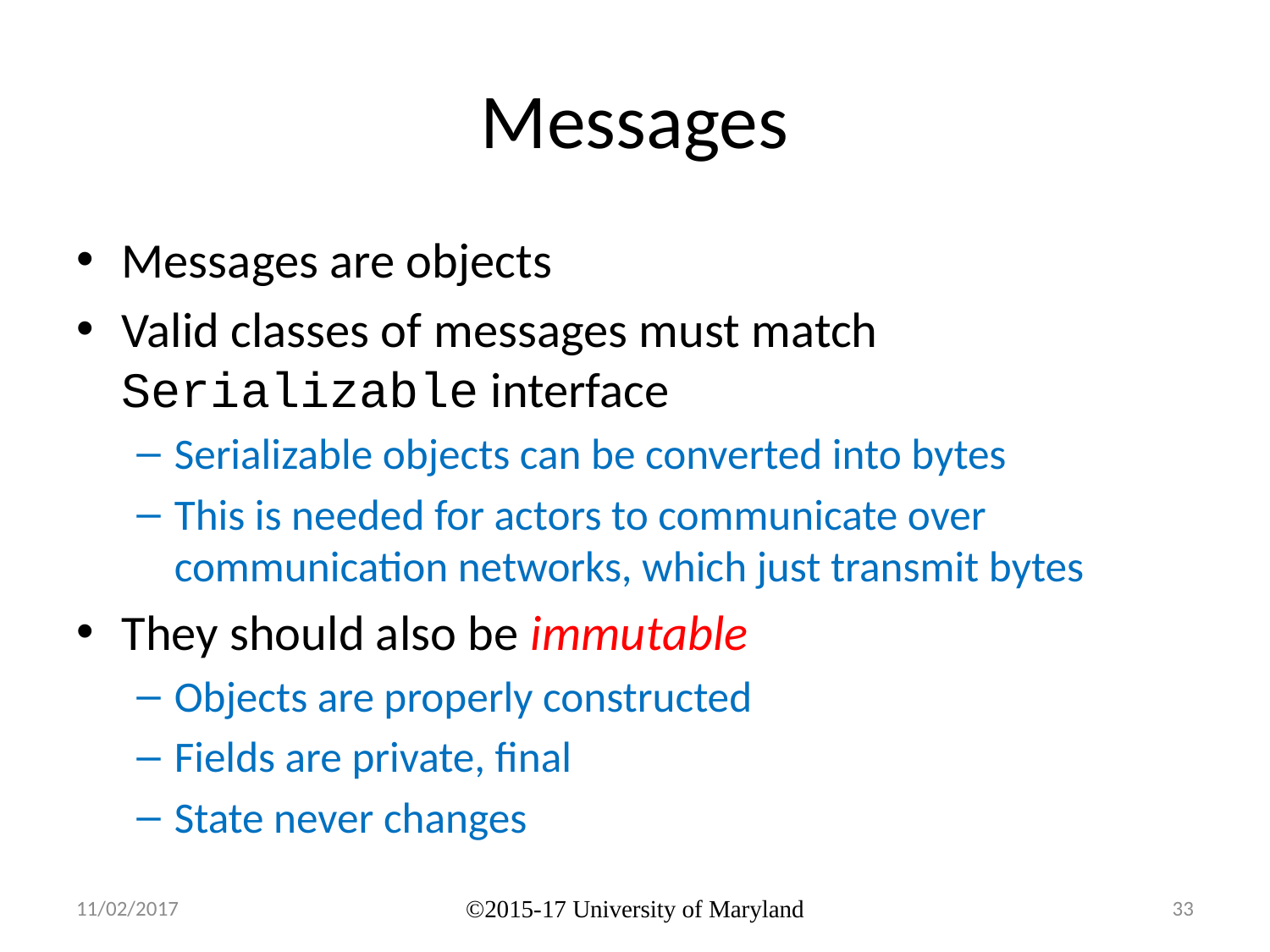

# Messages
Messages are objects
Valid classes of messages must match Serializable interface
Serializable objects can be converted into bytes
This is needed for actors to communicate over communication networks, which just transmit bytes
They should also be immutable
Objects are properly constructed
Fields are private, final
State never changes
11/02/2017
©2015-17 University of Maryland
33